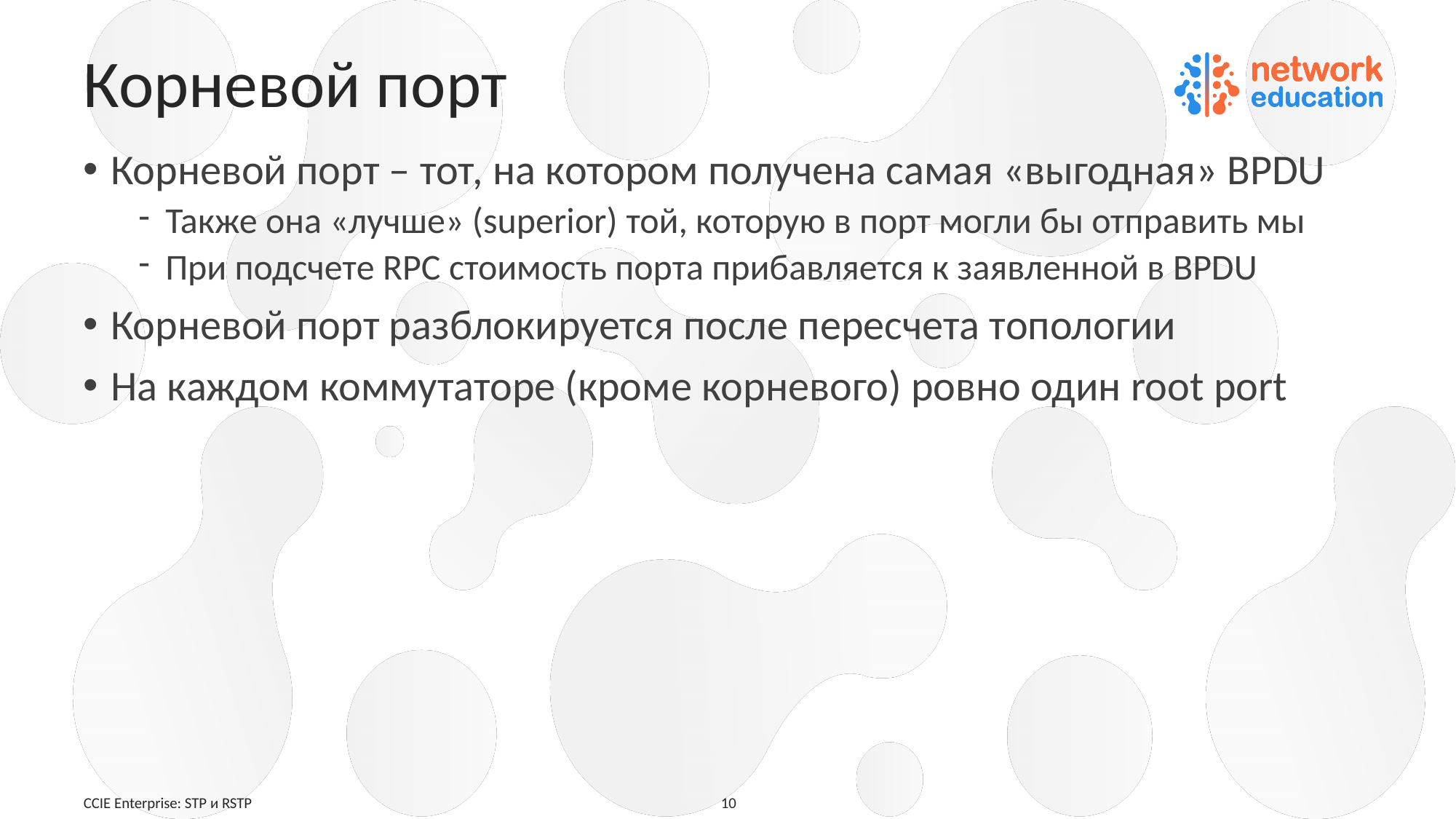

# Корневой порт
Корневой порт – тот, на котором получена самая «выгодная» BPDU
Также она «лучше» (superior) той, которую в порт могли бы отправить мы
При подсчете RPC стоимость порта прибавляется к заявленной в BPDU
Корневой порт разблокируется после пересчета топологии
На каждом коммутаторе (кроме корневого) ровно один root port

CCIE Enterprise: STP и RSTP